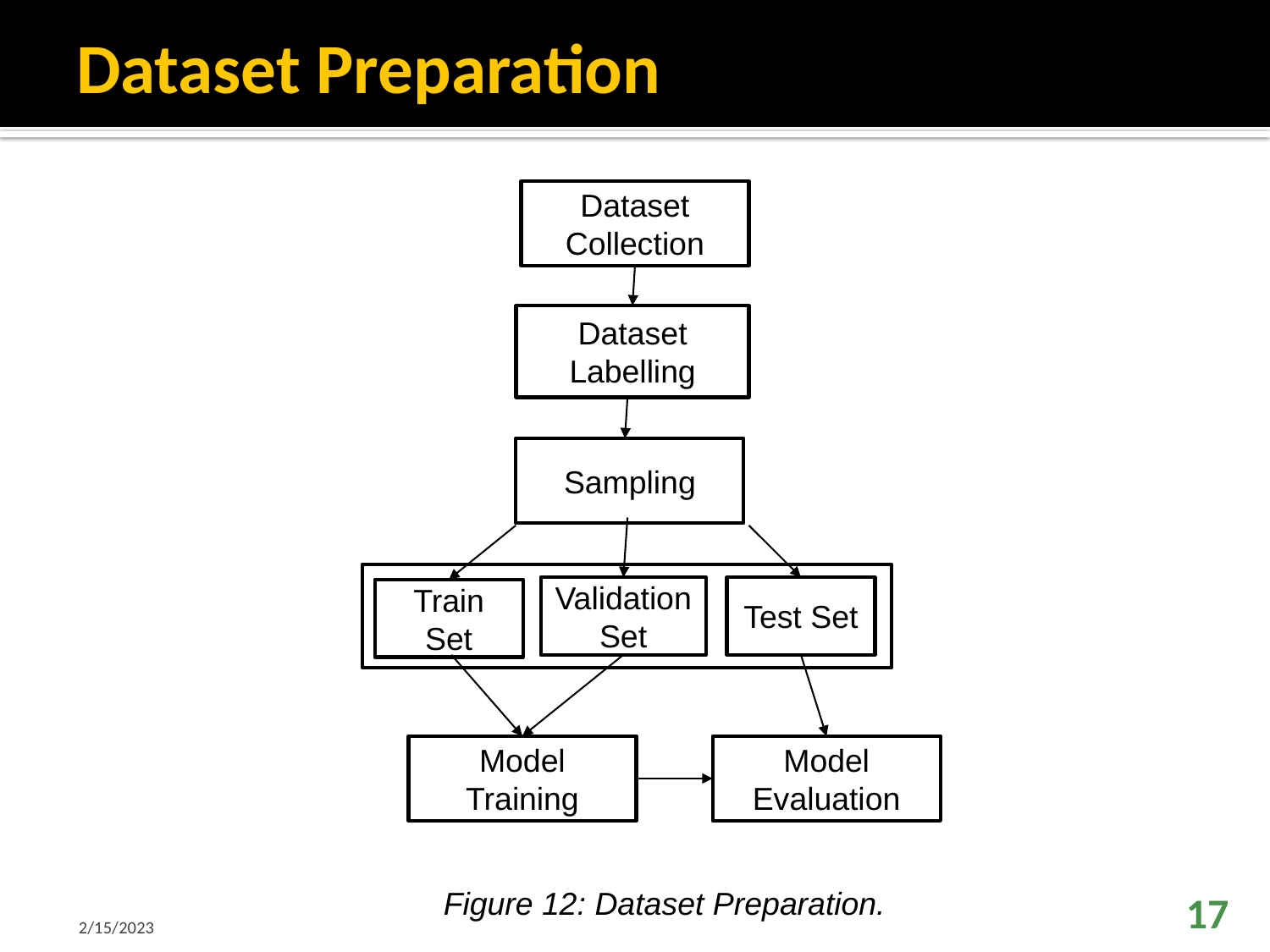

# Dataset Preparation
Dataset Collection
Dataset Labelling
Sampling

Validation Set
Test Set
Train Set
Model Training
Model Evaluation
Figure 12: Dataset Preparation.
2/15/2023
17